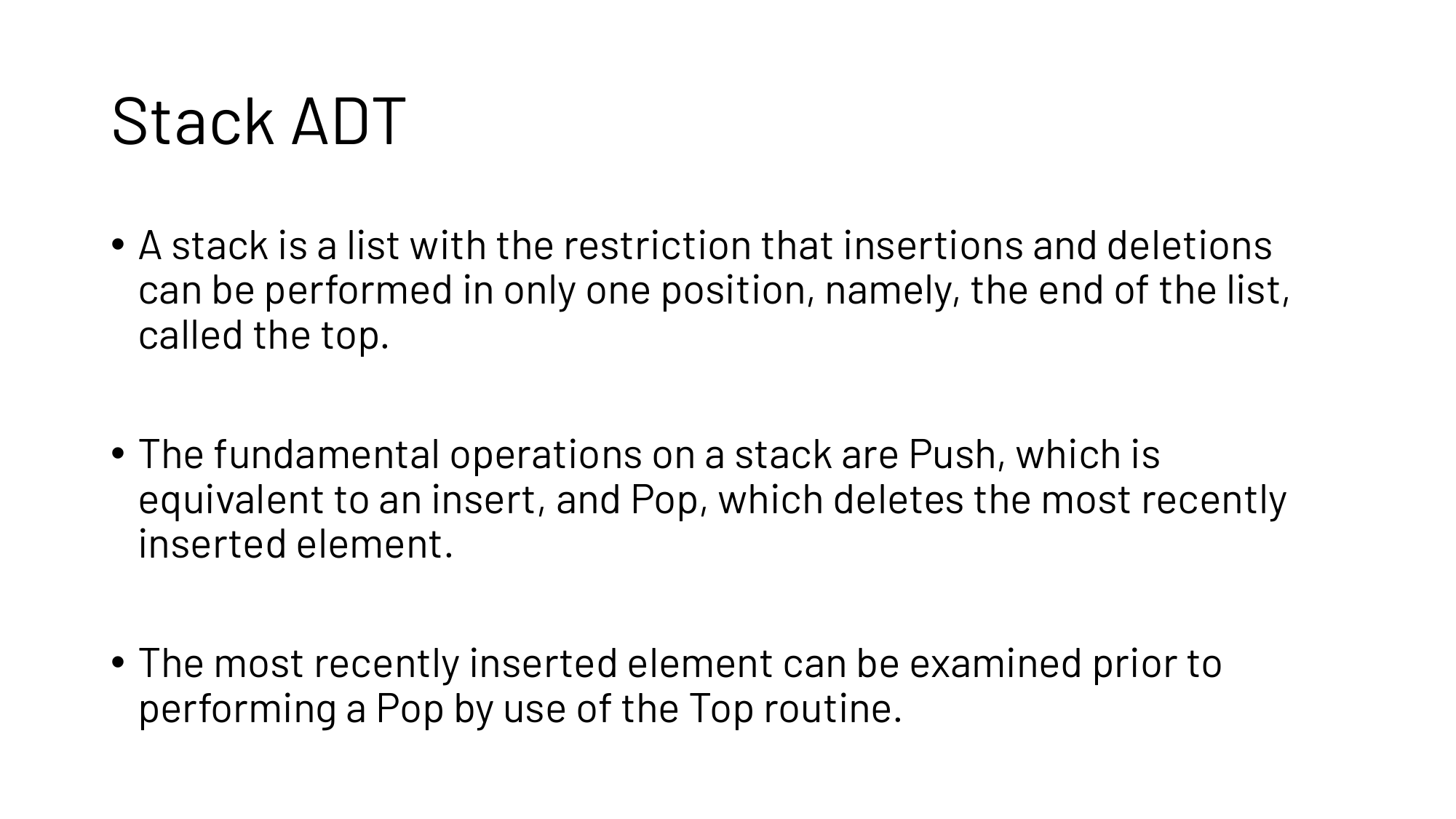

# Stack ADT
A stack is a list with the restriction that insertions and deletions can be performed in only one position, namely, the end of the list, called the top.

The fundamental operations on a stack are Push, which is equivalent to an insert, and Pop, which deletes the most recently inserted element.

The most recently inserted element can be examined prior to performing a Pop by use of the Top routine.